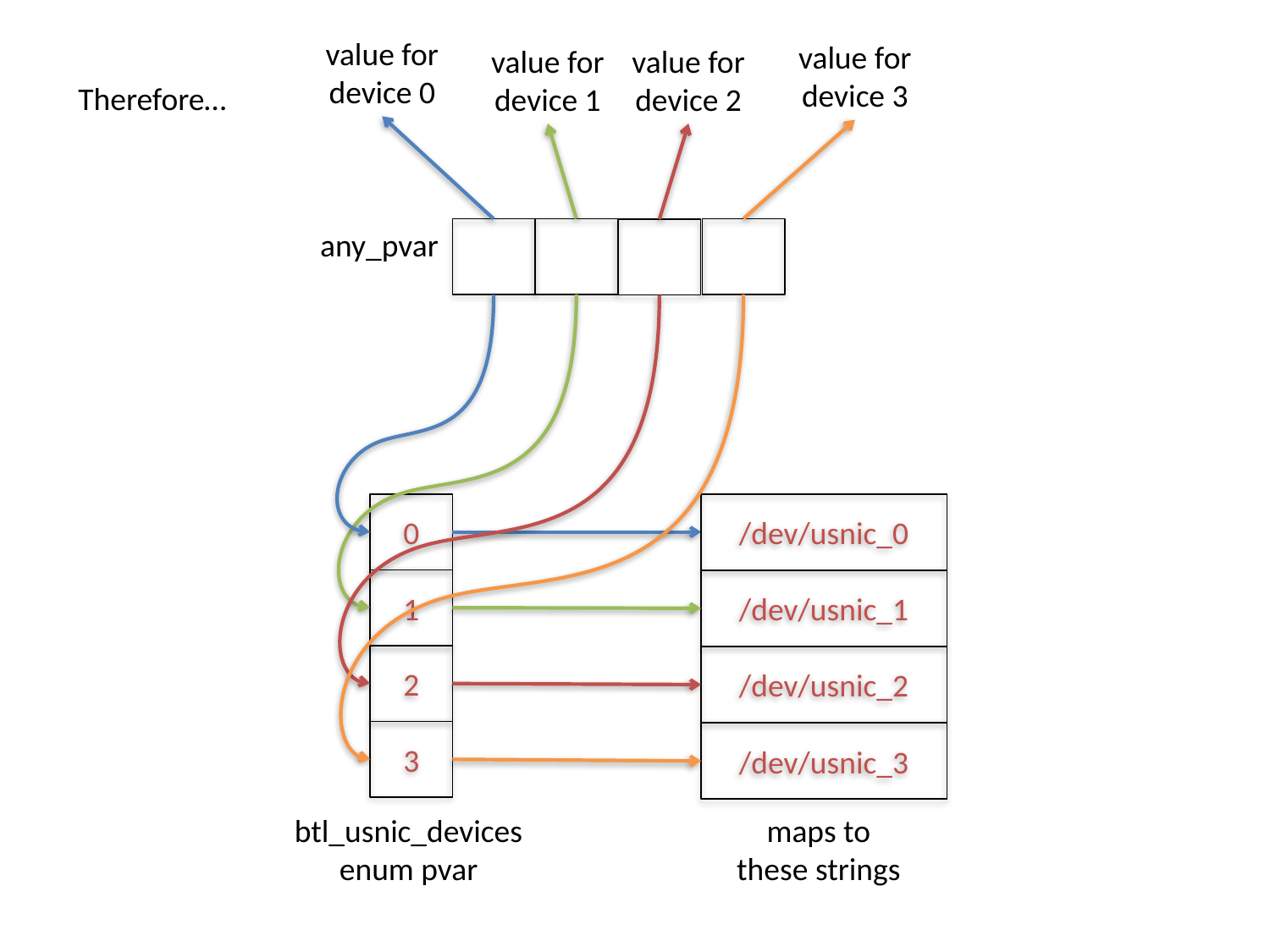

value for
device 0
value for
device 3
value for
device 1
value for
device 2
Therefore…
any_pvar

0
/dev/usnic_0
1
/dev/usnic_1
2
/dev/usnic_2
3
/dev/usnic_3
btl_usnic_devices
enum pvar
maps to
these strings